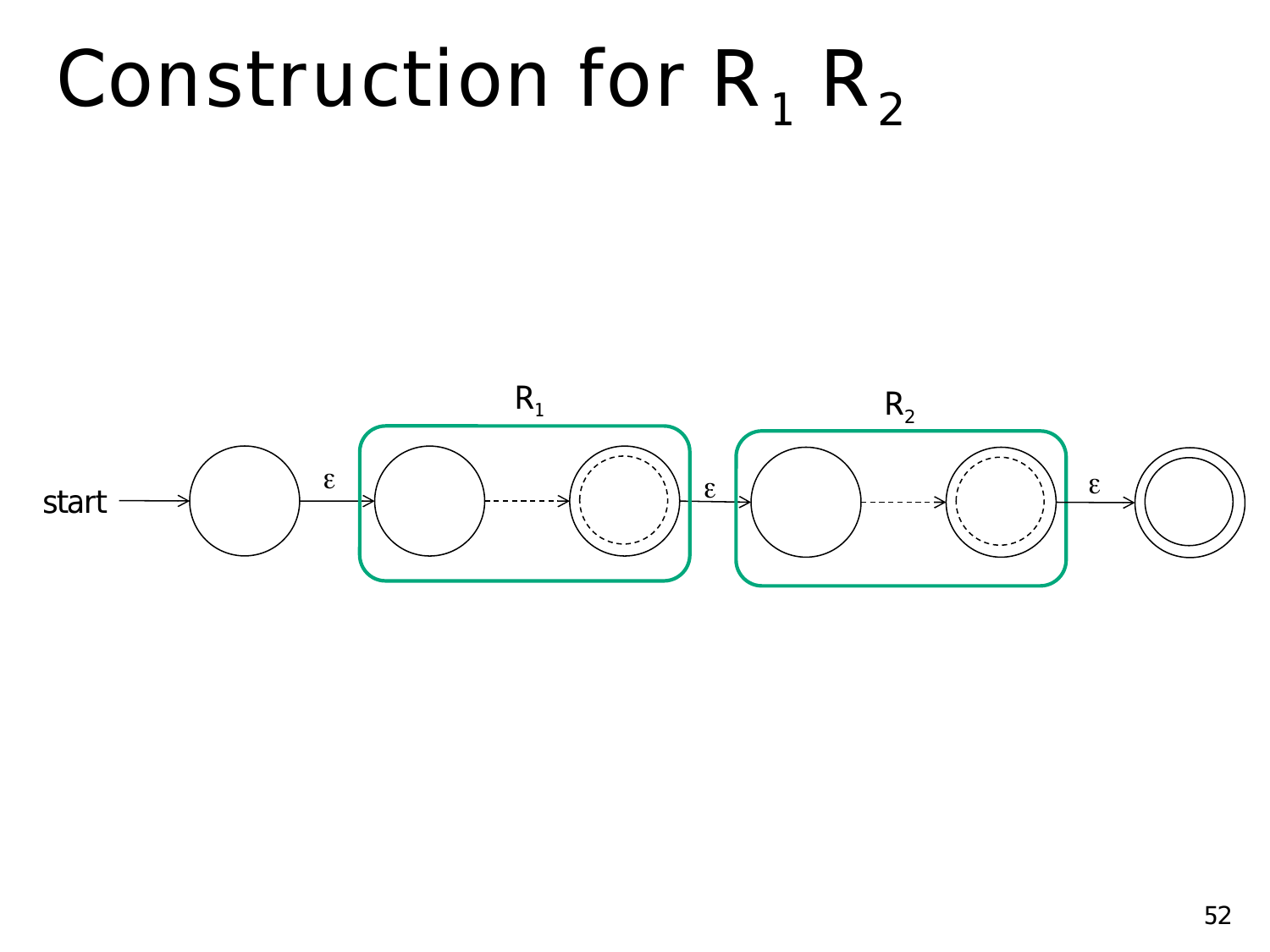

# Construction for R1 R2
R1
R2

ε
ε

ε
start
52